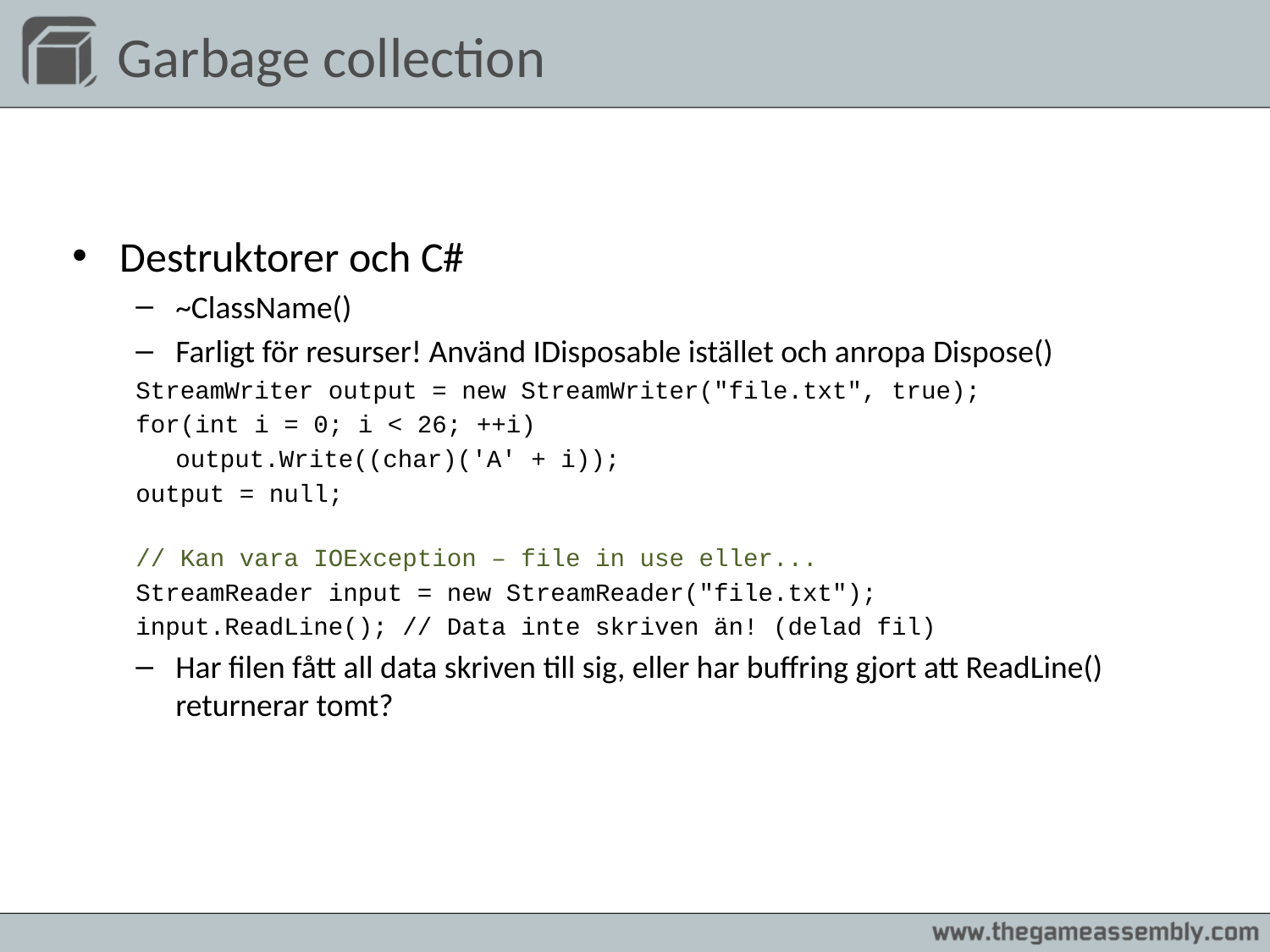

# Garbage collection
Destruktorer och C#
~ClassName()
Farligt för resurser! Använd IDisposable istället och anropa Dispose()
StreamWriter output = new StreamWriter("file.txt", true);
for(int i = 0; i < 26; ++i)
	output.Write((char)('A' + i));
output = null;
// Kan vara IOException – file in use eller...
StreamReader input = new StreamReader("file.txt");
input.ReadLine(); // Data inte skriven än! (delad fil)
Har filen fått all data skriven till sig, eller har buffring gjort att ReadLine() returnerar tomt?